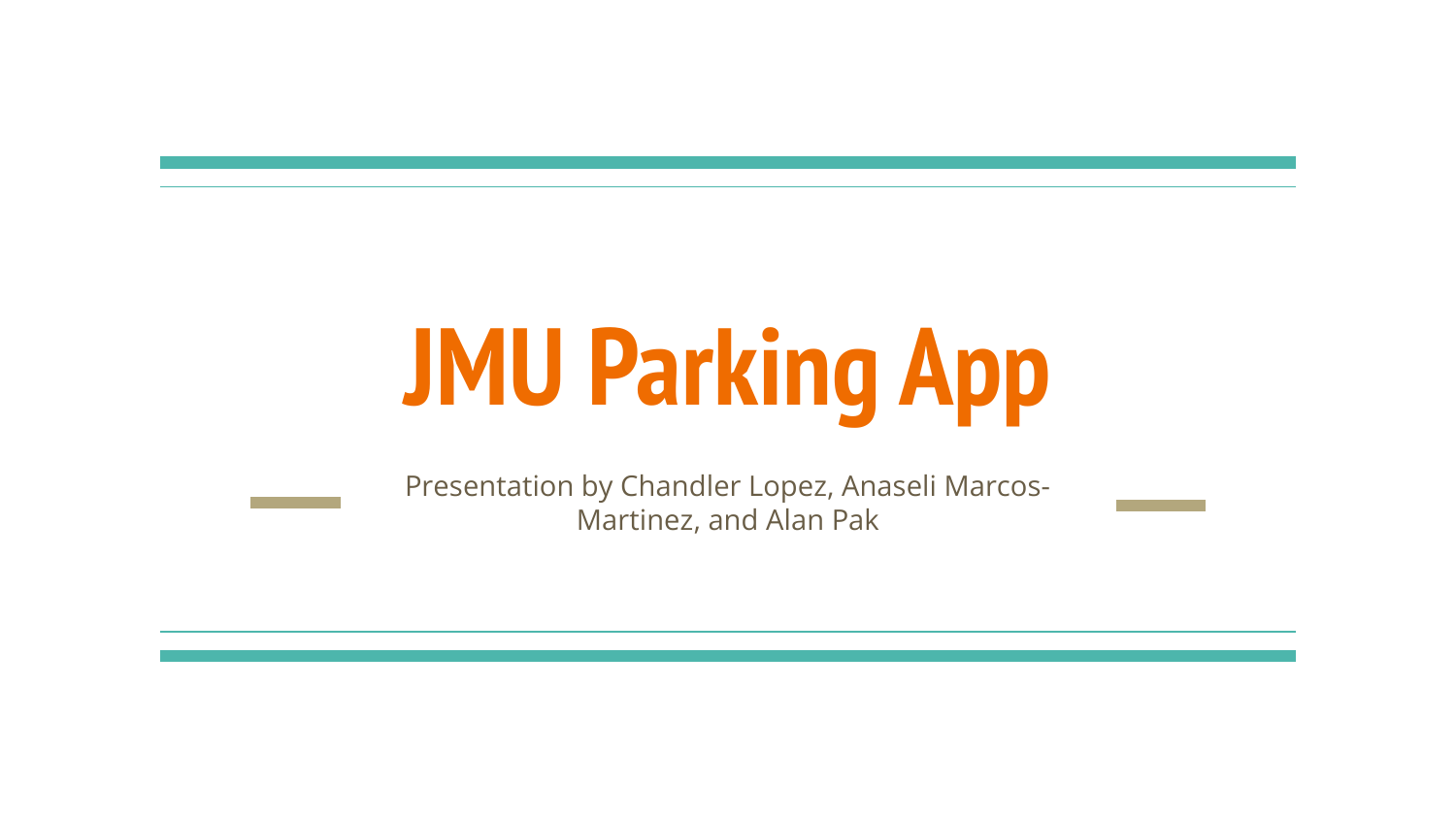

# JMU Parking App
Presentation by Chandler Lopez, Anaseli Marcos-Martinez, and Alan Pak